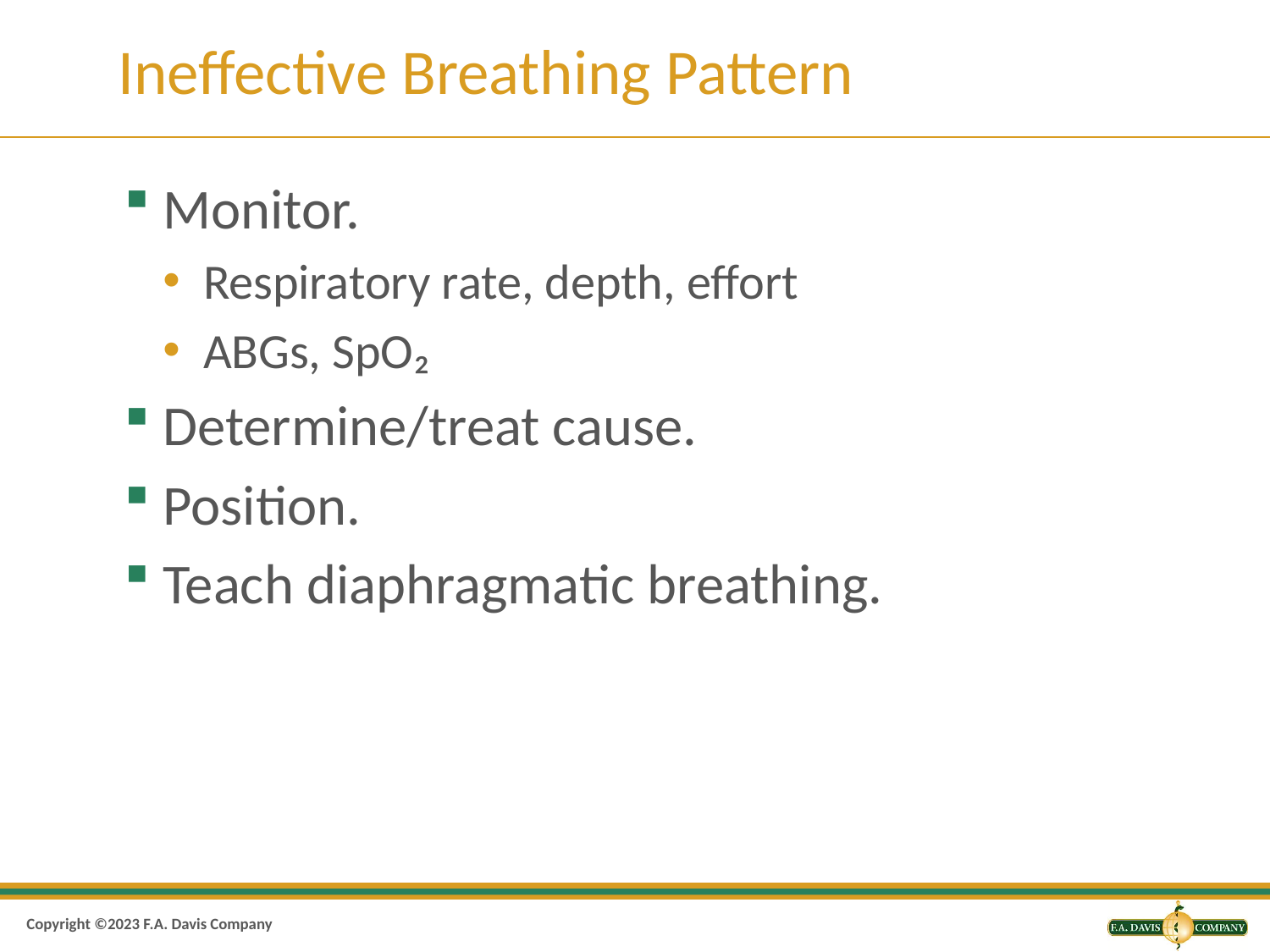

# Ineffective Breathing Pattern
Monitor.
Respiratory rate, depth, effort
ABGs, SpO₂
Determine/treat cause.
Position.
Teach diaphragmatic breathing.